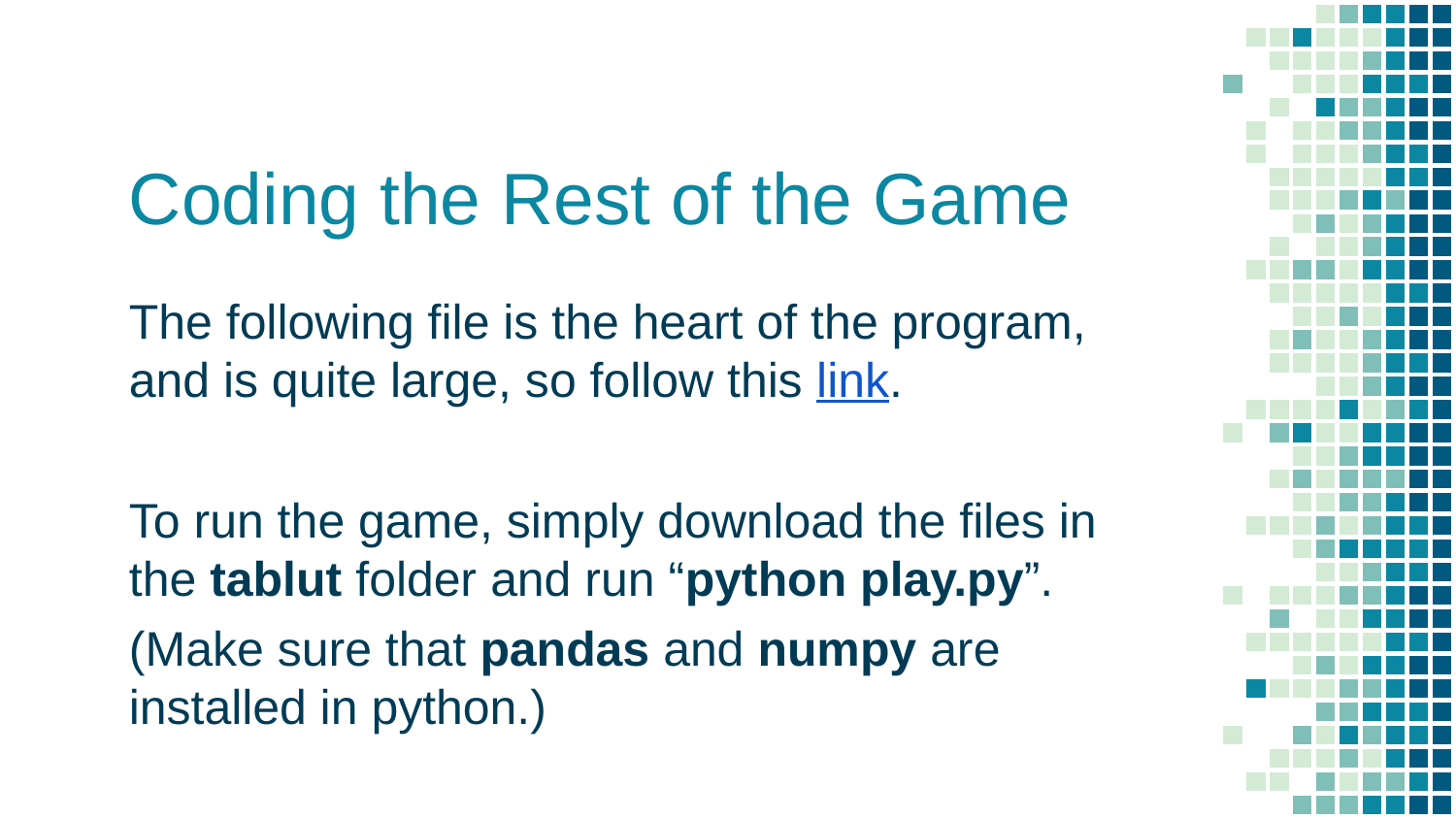

# Coding the Rest of the Game
The following file is the heart of the program, and is quite large, so follow this link.

To run the game, simply download the files in the tablut folder and run “python play.py”.
(Make sure that pandas and numpy are installed in python.)